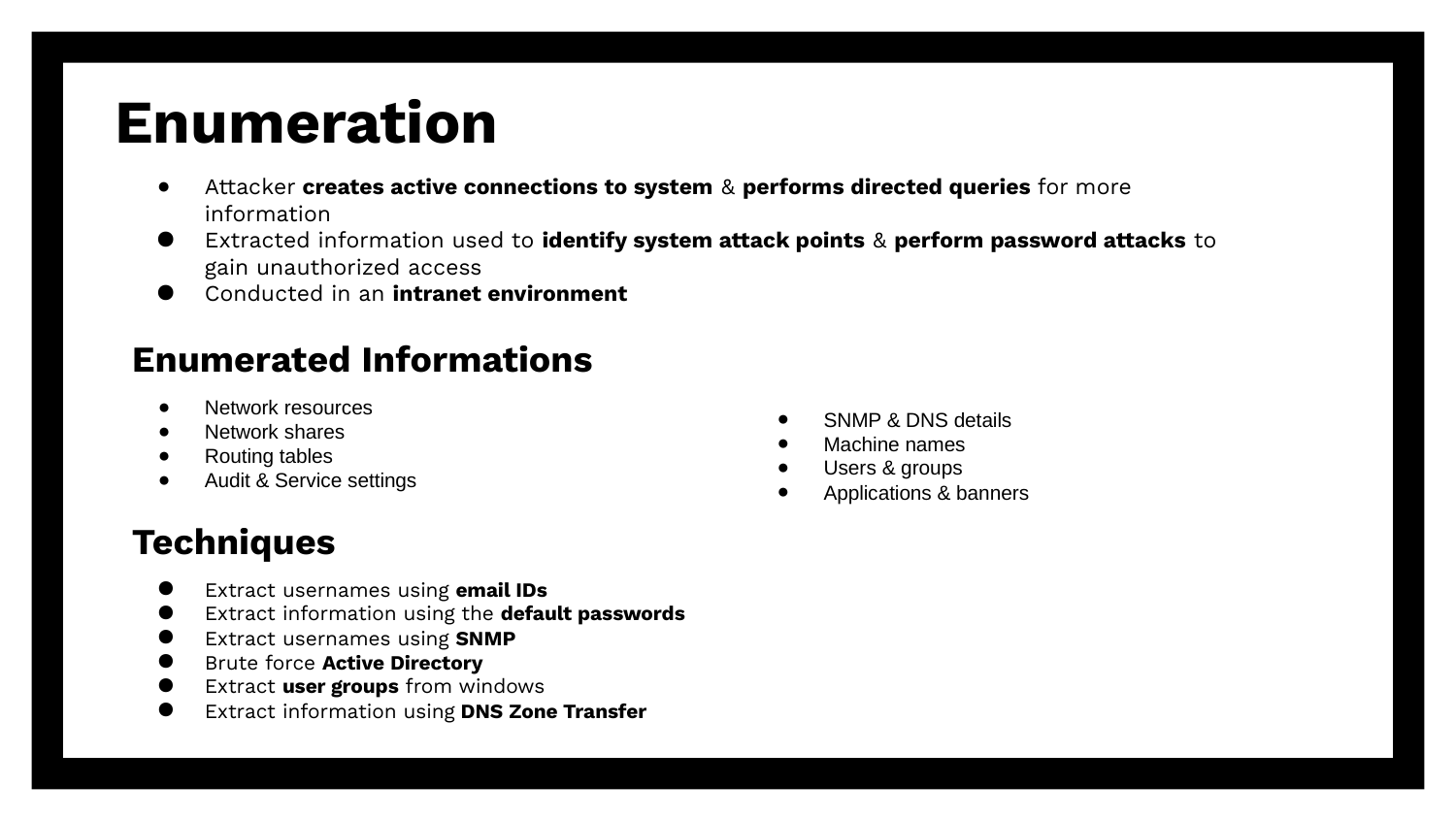

# Enumeration
Attacker creates active connections to system & performs directed queries for more information
Extracted information used to identify system attack points & perform password attacks to gain unauthorized access
Conducted in an intranet environment
Enumerated Informations
Network resources
Network shares
Routing tables
Audit & Service settings
SNMP & DNS details
Machine names
Users & groups
Applications & banners
Techniques
Extract usernames using email IDs
Extract information using the default passwords
Extract usernames using SNMP
Brute force Active Directory
Extract user groups from windows
Extract information using DNS Zone Transfer